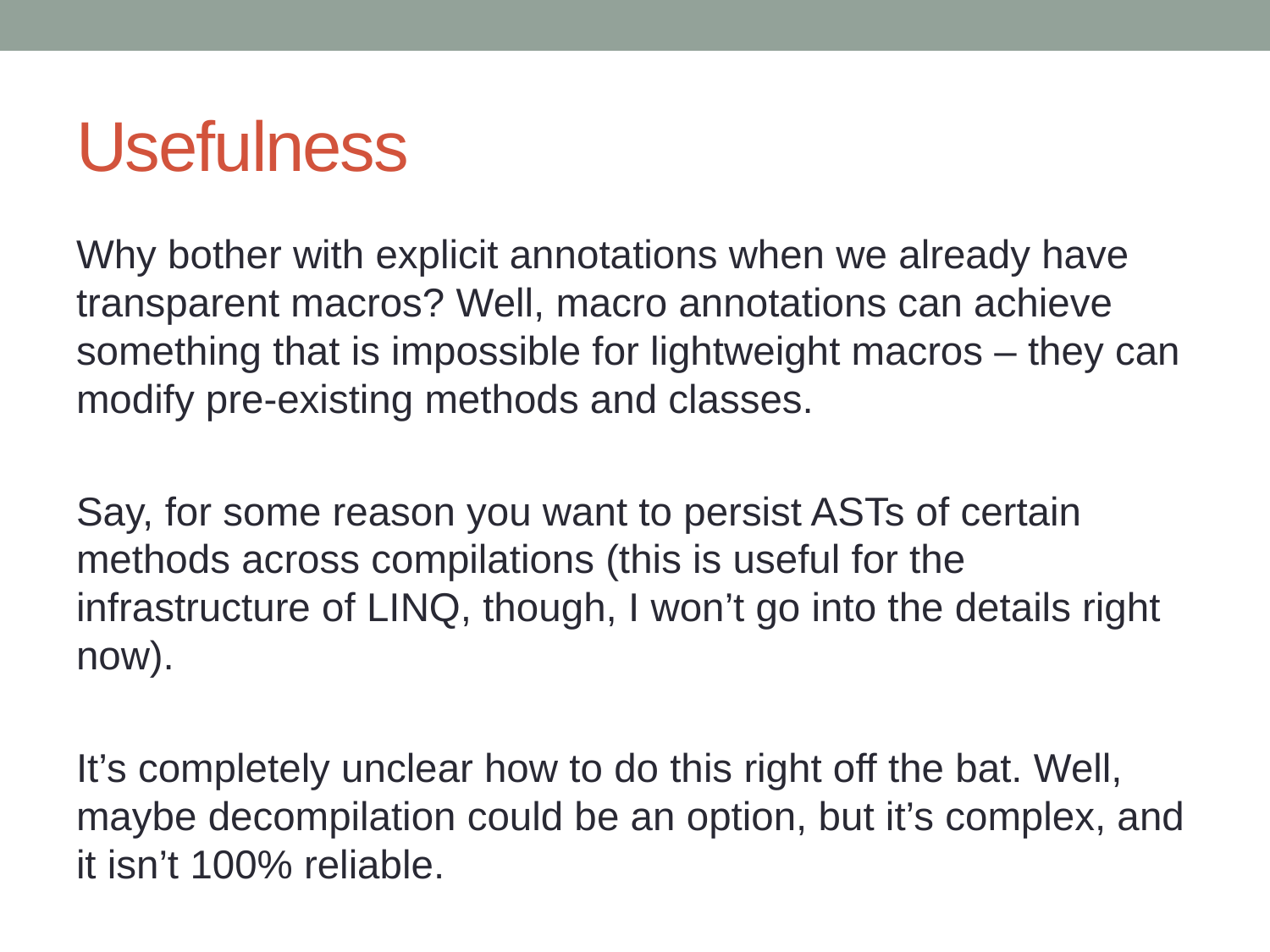

# Usefulness
Why bother with explicit annotations when we already have transparent macros? Well, macro annotations can achieve something that is impossible for lightweight macros – they can modify pre-existing methods and classes.

Say, for some reason you want to persist ASTs of certain methods across compilations (this is useful for the infrastructure of LINQ, though, I won’t go into the details right now).

It’s completely unclear how to do this right off the bat. Well, maybe decompilation could be an option, but it’s complex, and it isn’t 100% reliable.